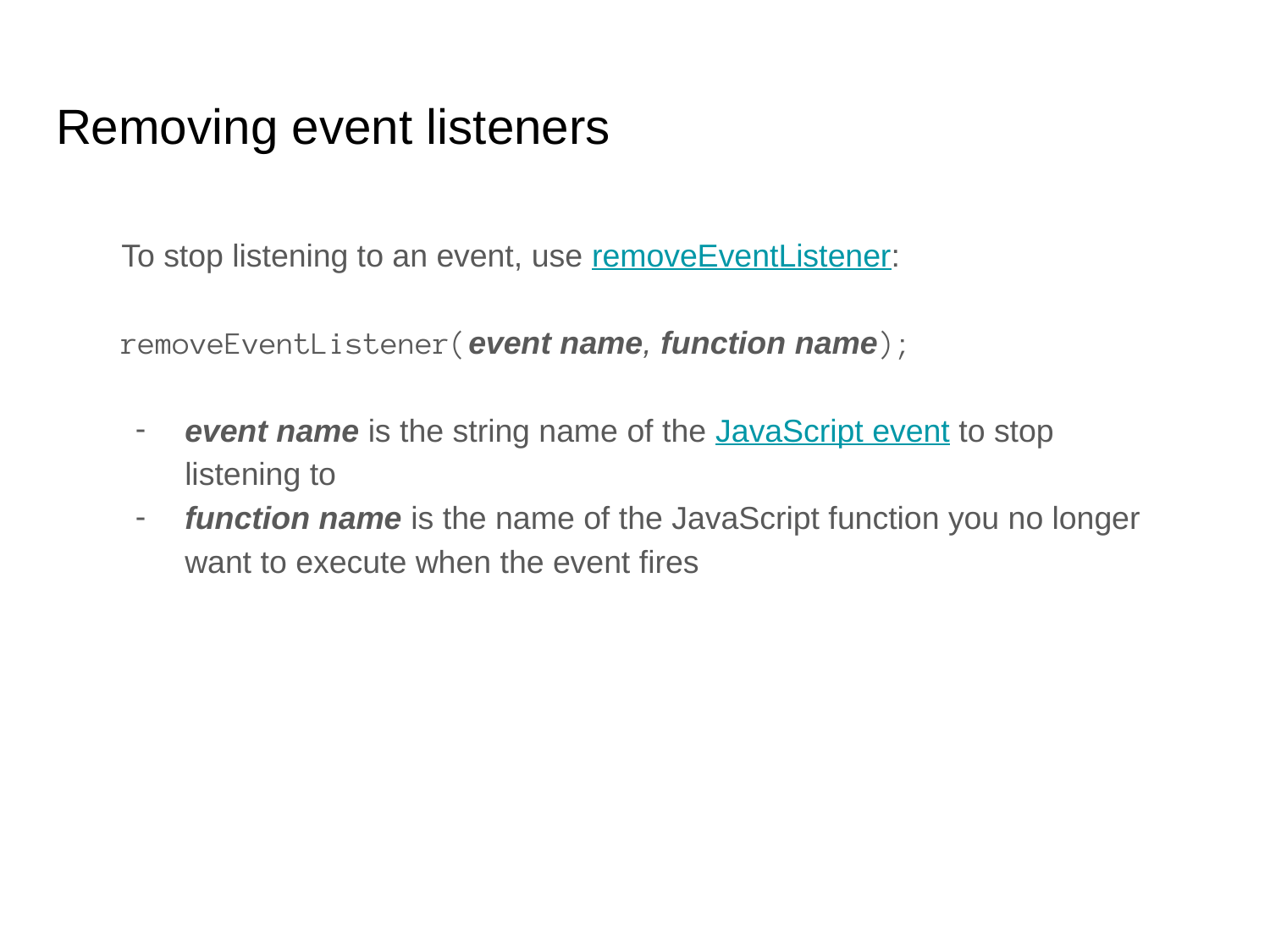

# Removing event listeners
To stop listening to an event, use removeEventListener:

removeEventListener(event name, function name);

event name is the string name of the JavaScript event to stop listening to
function name is the name of the JavaScript function you no longer want to execute when the event fires